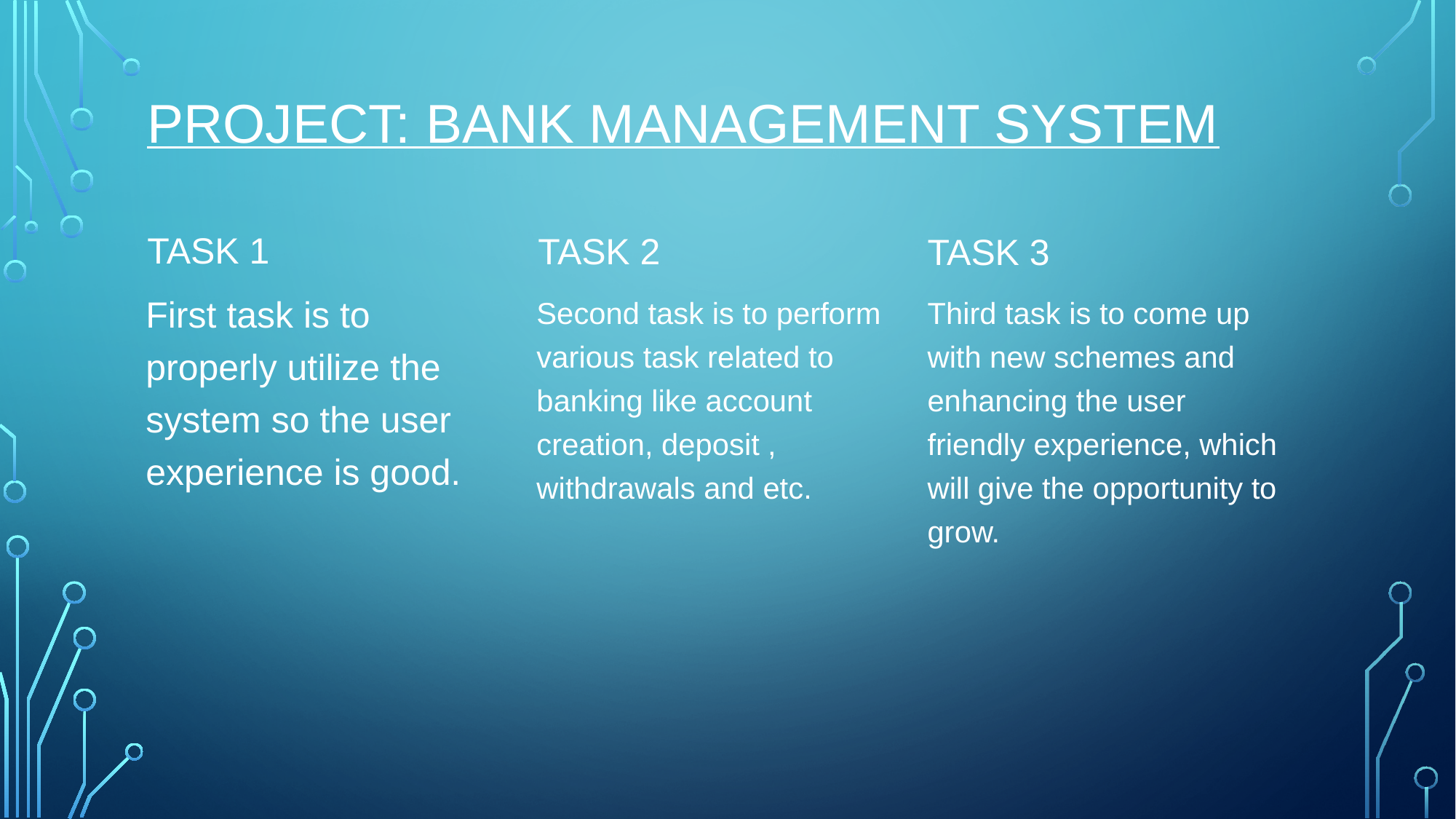

# Project: Bank management system
Task 1
Task 2
Task 3
First task is to properly utilize the system so the user experience is good.
Second task is to perform various task related to banking like account creation, deposit , withdrawals and etc.
Third task is to come up with new schemes and enhancing the user friendly experience, which will give the opportunity to grow.